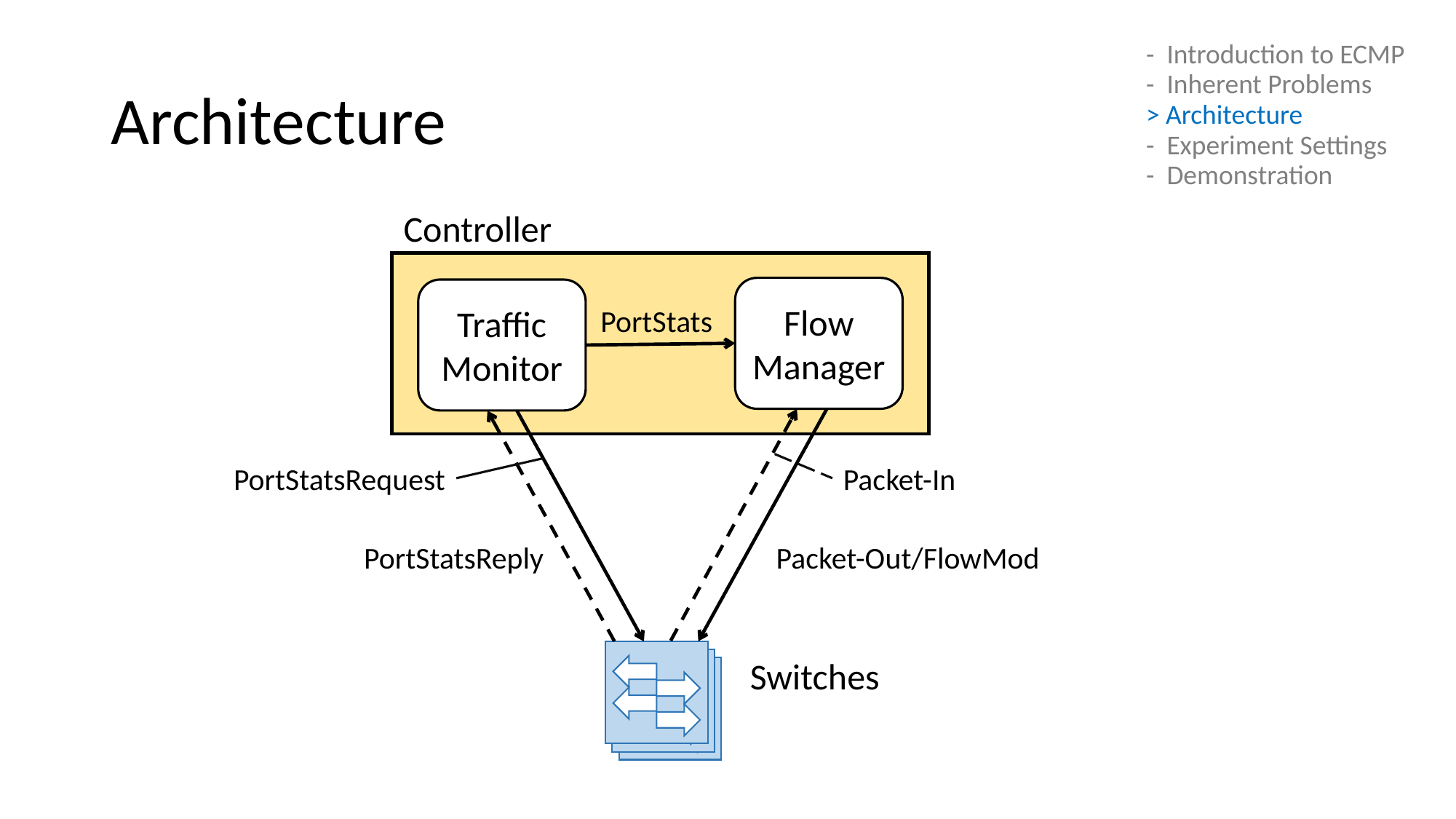

# Architecture
-  Introduction to ECMP
-  Inherent Problems
> Architecture
-  Experiment Settings
-  Demonstration
Controller

Flow Manager
Traffic Monitor
PortStats
PortStatsRequest
Packet-In
PortStatsReply
Packet-Out/FlowMod

Switches